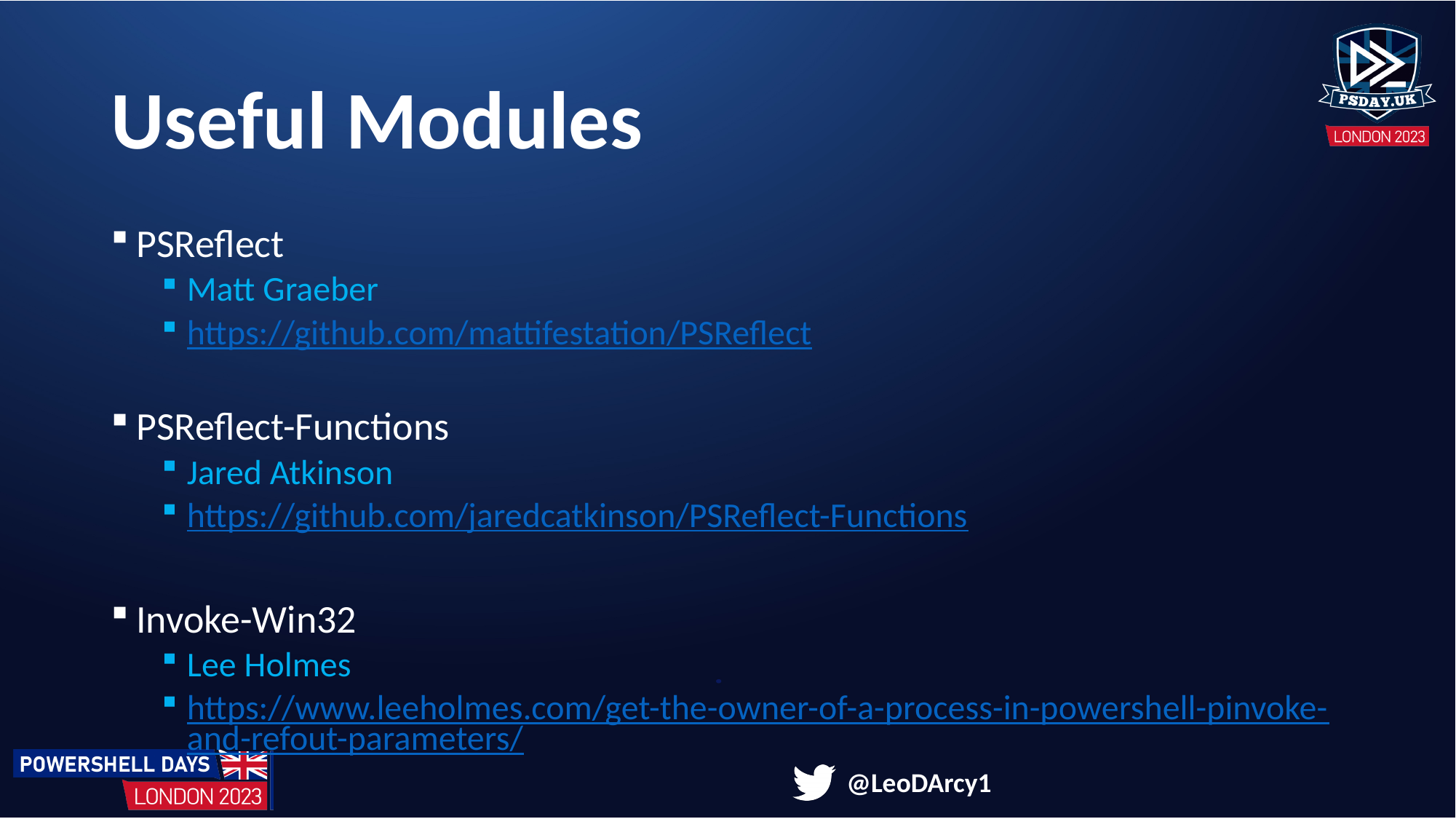

# Useful Modules
PSReflect
Matt Graeber
https://github.com/mattifestation/PSReflect

PSReflect-Functions
Jared Atkinson
https://github.com/jaredcatkinson/PSReflect-Functions

Invoke-Win32
Lee Holmes
https://www.leeholmes.com/get-the-owner-of-a-process-in-powershell-pinvoke-and-refout-parameters/